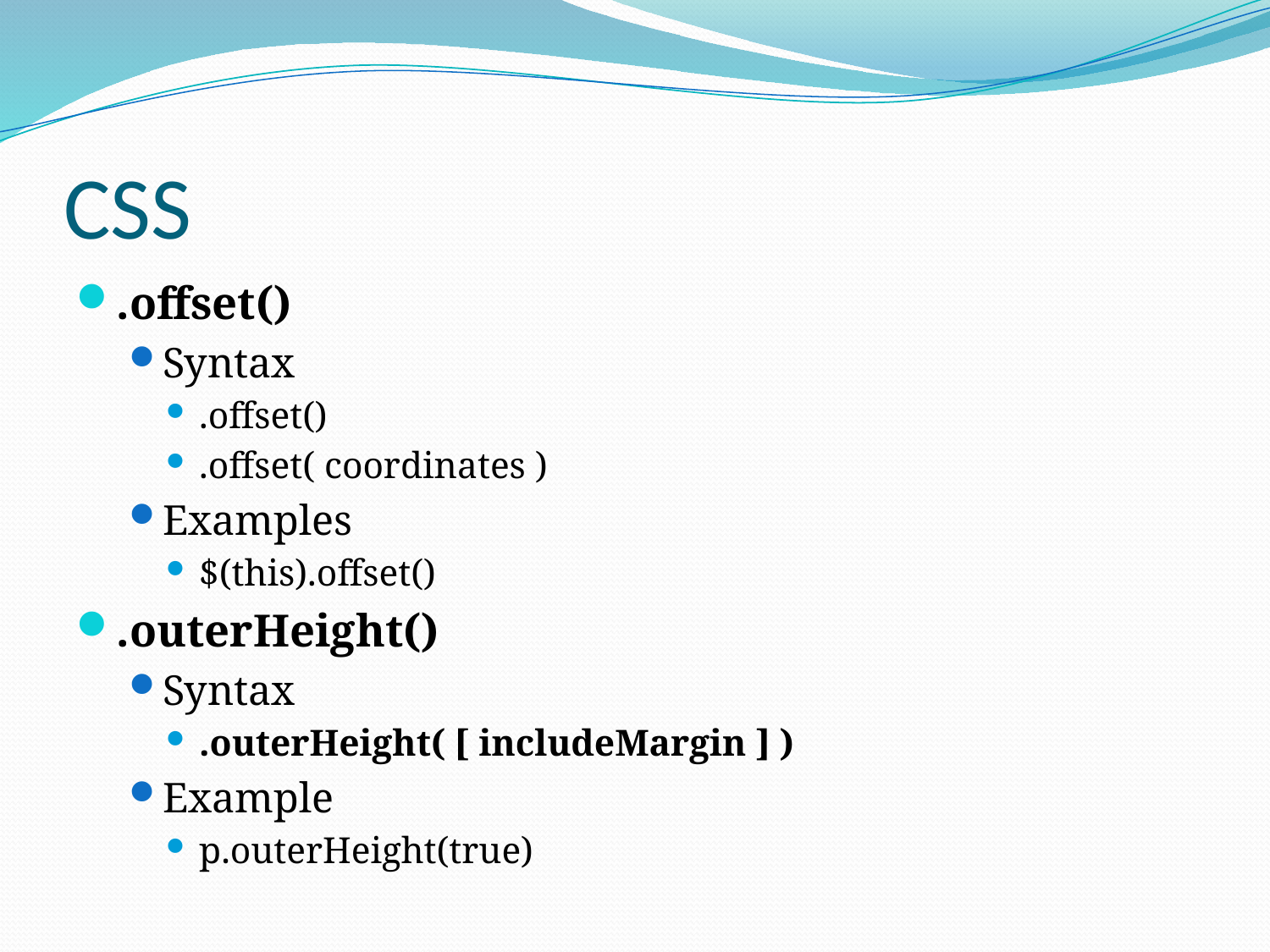

# CSS
.offset()
Syntax
.offset()
.offset( coordinates )
Examples
$(this).offset()
.outerHeight()
Syntax
.outerHeight( [ includeMargin ] )
Example
p.outerHeight(true)